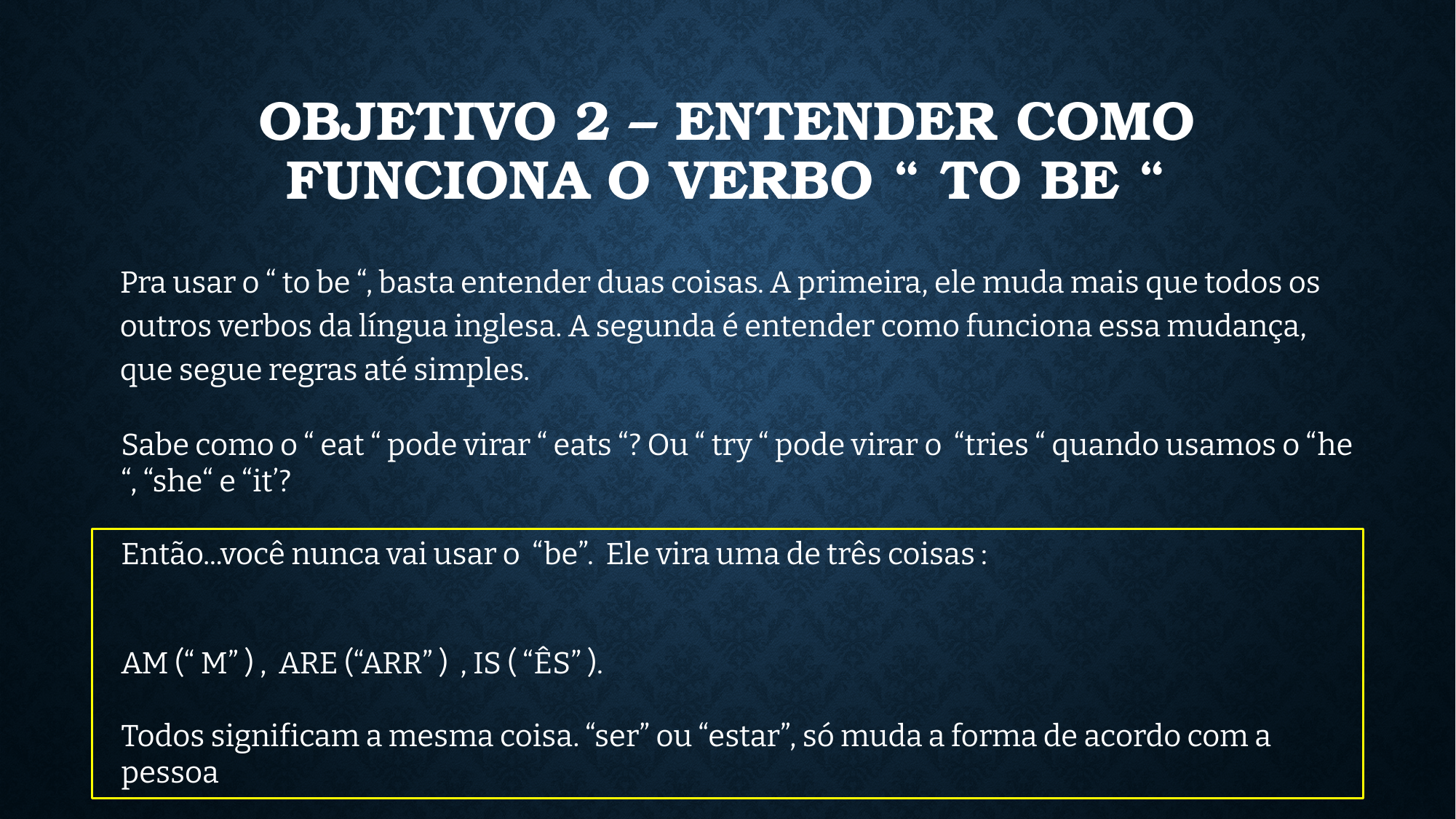

# Objetivo 2 – entender como funciona o verbo “ to be “
Pra usar o “ to be “, basta entender duas coisas. A primeira, ele muda mais que todos os outros verbos da língua inglesa. A segunda é entender como funciona essa mudança, que segue regras até simples.
Sabe como o “ eat “ pode virar “ eats “? Ou “ try “ pode virar o  “tries “ quando usamos o “he “, “she“ e “it’?

Então...você nunca vai usar o  “be”.  Ele vira uma de três coisas :

AM (“ M” ) ,  ARE (“ARR” )  , IS ( “ÊS” ).

Todos significam a mesma coisa. “ser” ou “estar”, só muda a forma de acordo com a pessoa